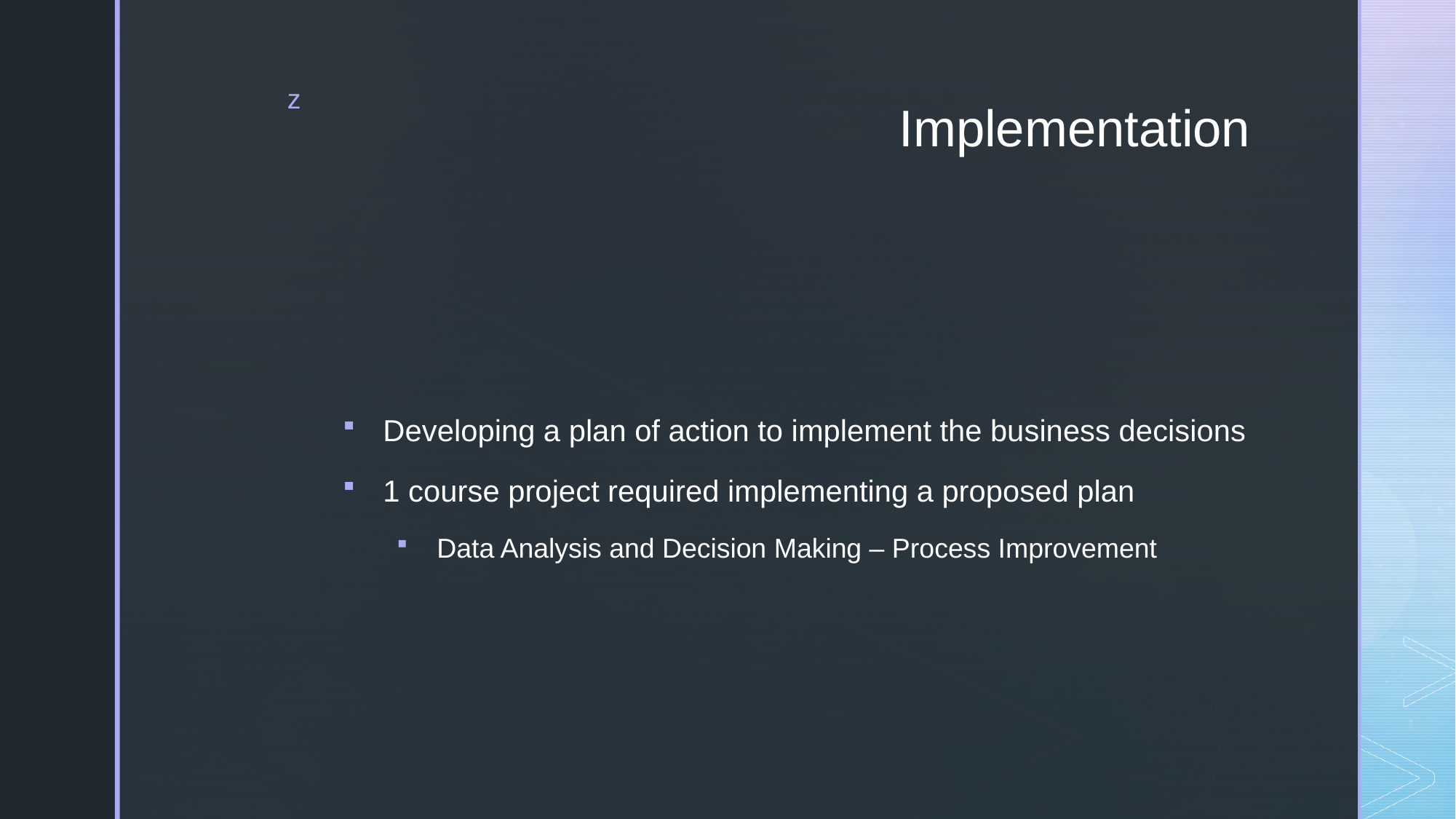

# Implementation
Developing a plan of action to implement the business decisions
1 course project required implementing a proposed plan
Data Analysis and Decision Making – Process Improvement